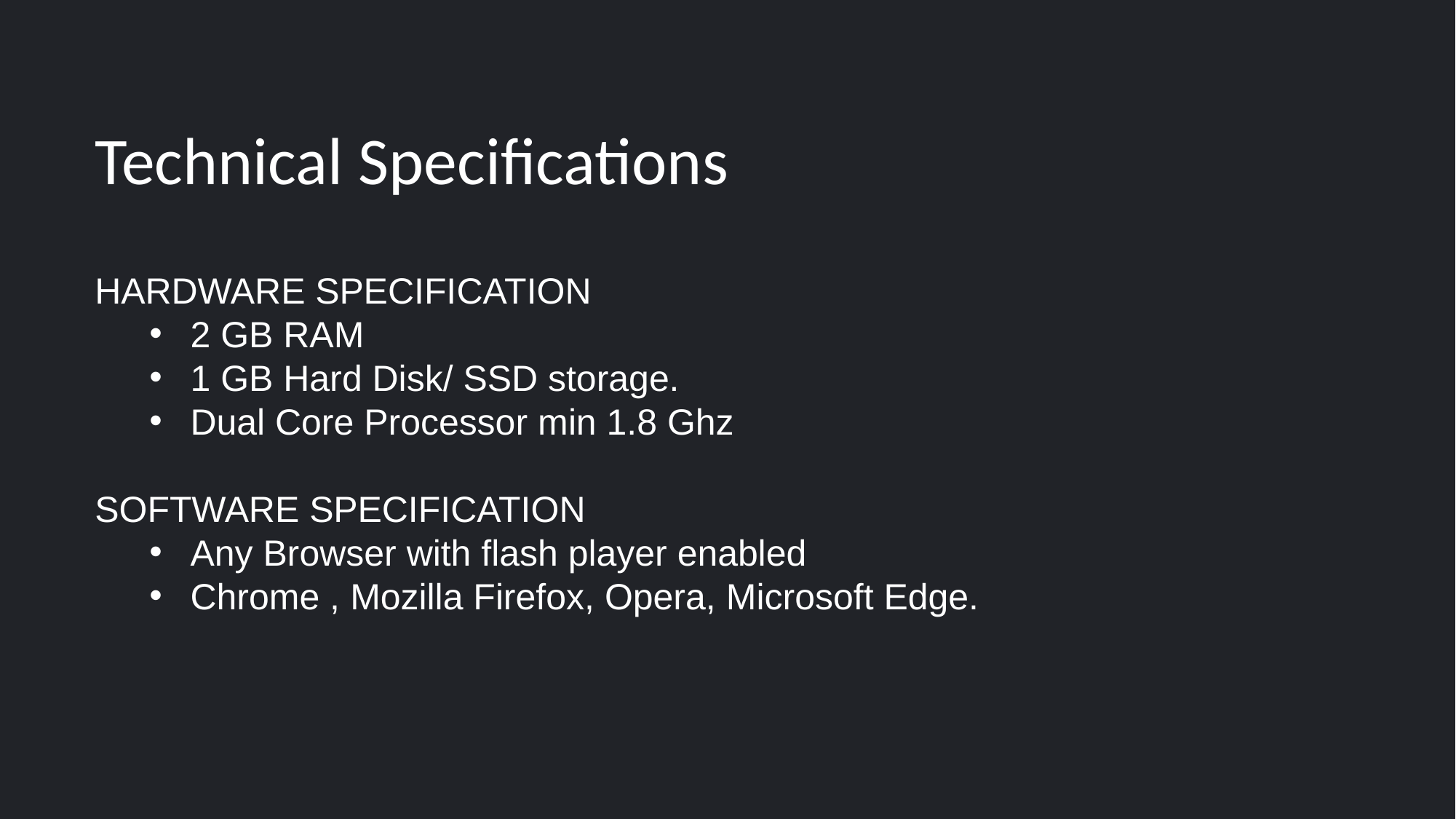

# Technical Specifications
HARDWARE SPECIFICATION
2 GB RAM
1 GB Hard Disk/ SSD storage.
Dual Core Processor min 1.8 Ghz

SOFTWARE SPECIFICATION
Any Browser with flash player enabled
Chrome , Mozilla Firefox, Opera, Microsoft Edge.